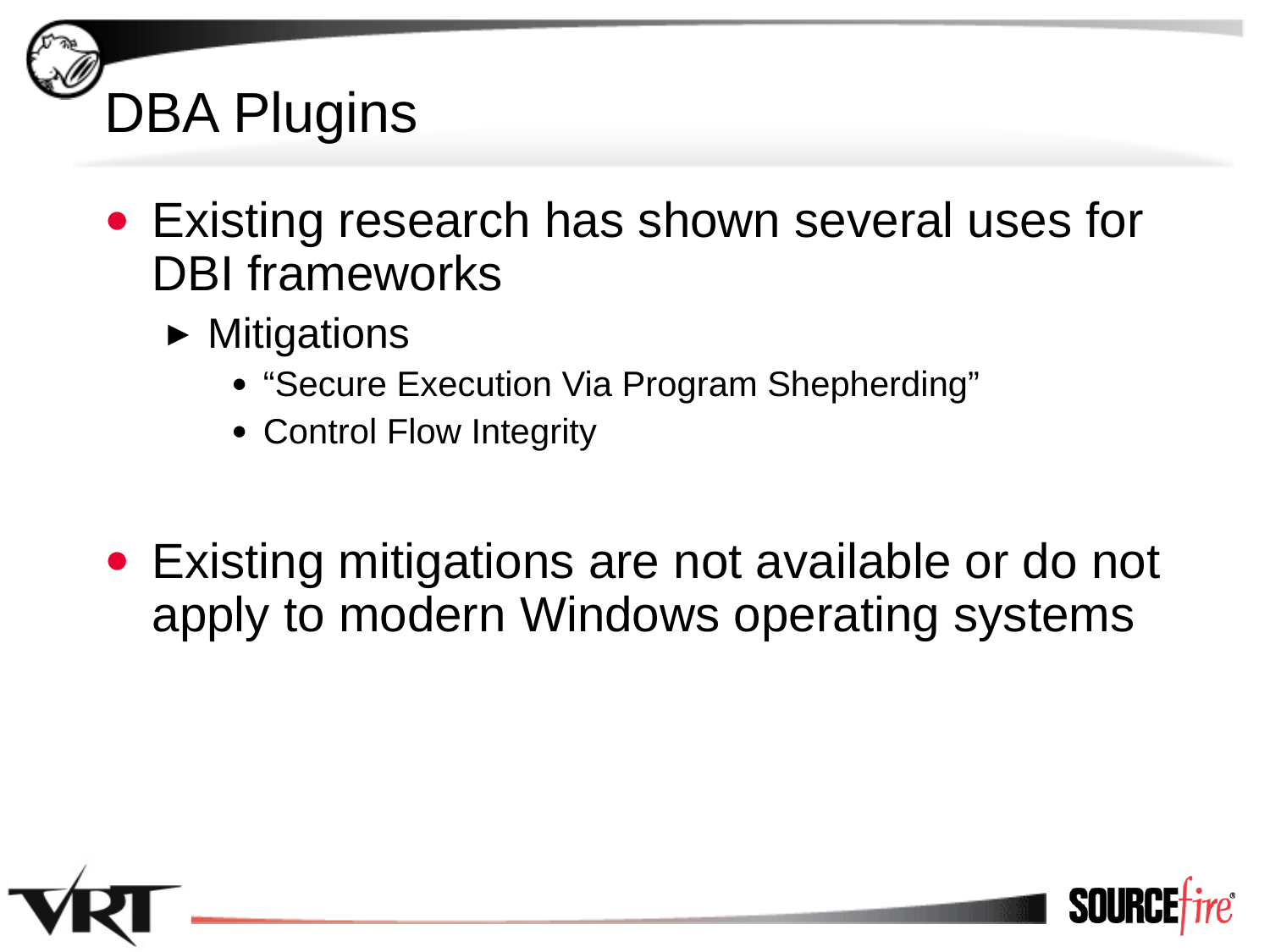

# DBA Plugins
Existing research has shown several uses for DBI frameworks
Mitigations
“Secure Execution Via Program Shepherding”
Control Flow Integrity

Existing mitigations are not available or do not apply to modern Windows operating systems